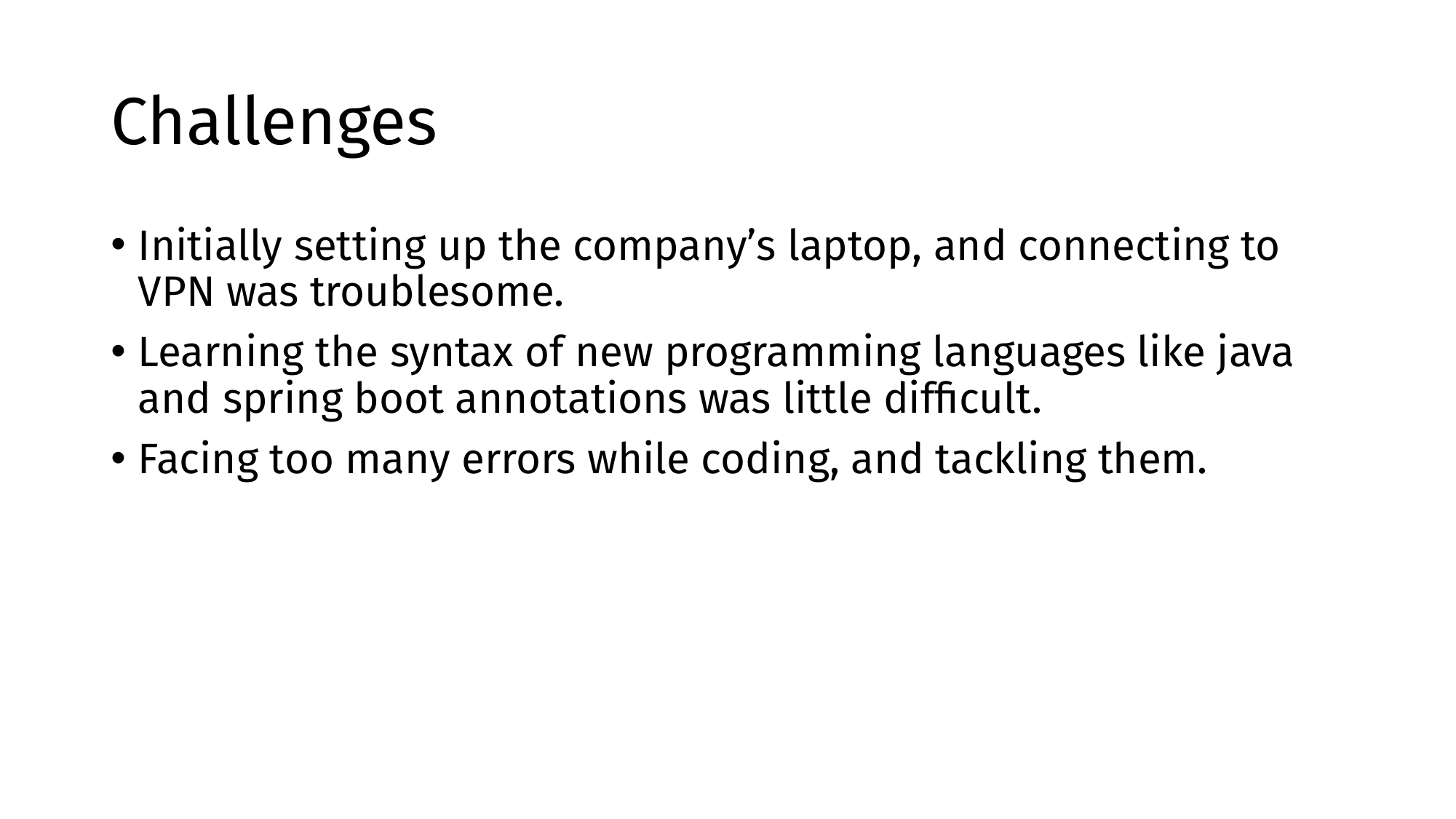

# Challenges
Initially setting up the company’s laptop, and connecting to VPN was troublesome.
Learning the syntax of new programming languages like java and spring boot annotations was little difficult.
Facing too many errors while coding, and tackling them.